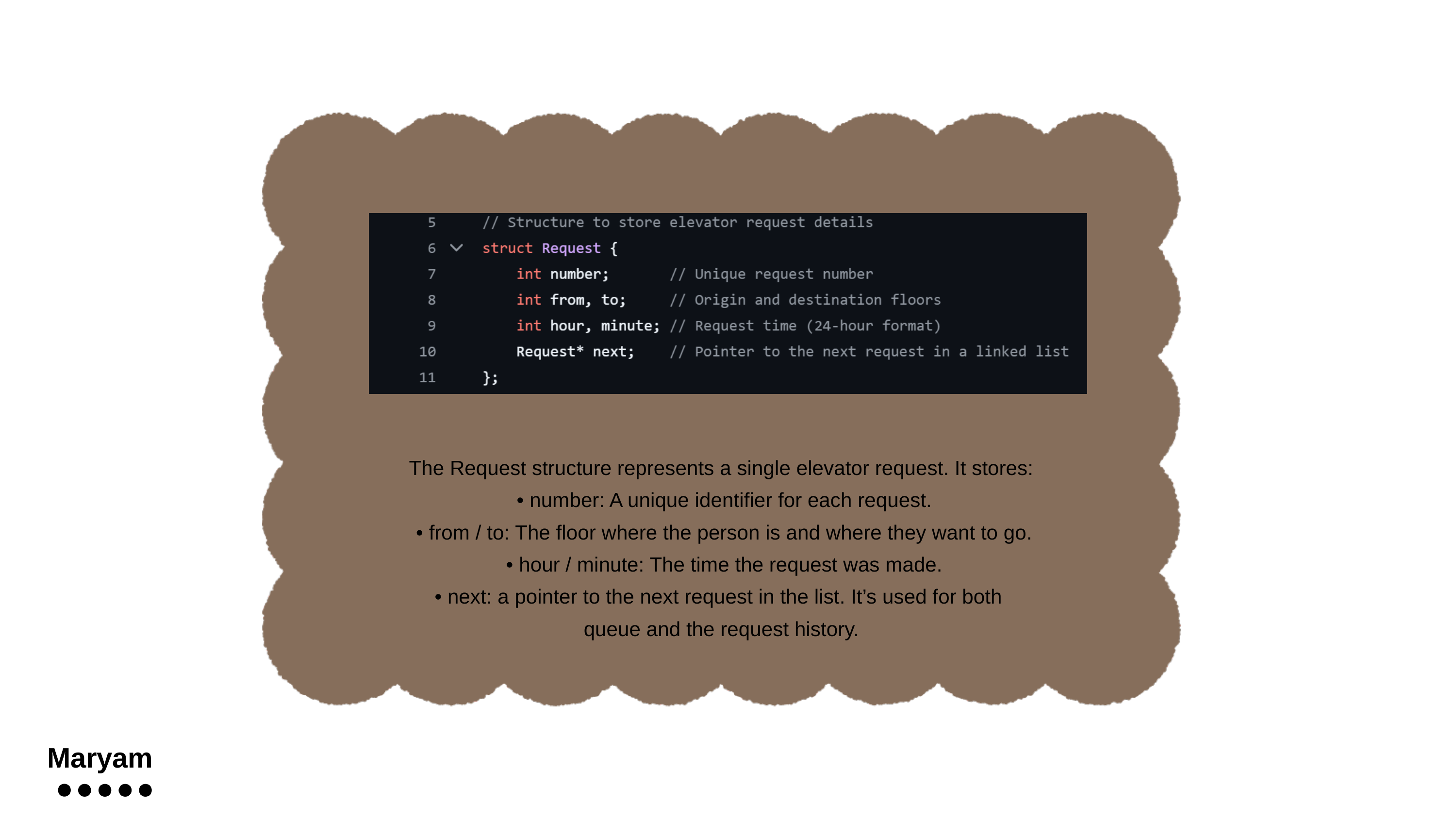

The Request structure represents a single elevator request. It stores:
 • number: A unique identifier for each request.
 • from / to: The floor where the person is and where they want to go.
 • hour / minute: The time the request was made.
 • next: a pointer to the next request in the list. It’s used for both
queue and the request history.
Maryam